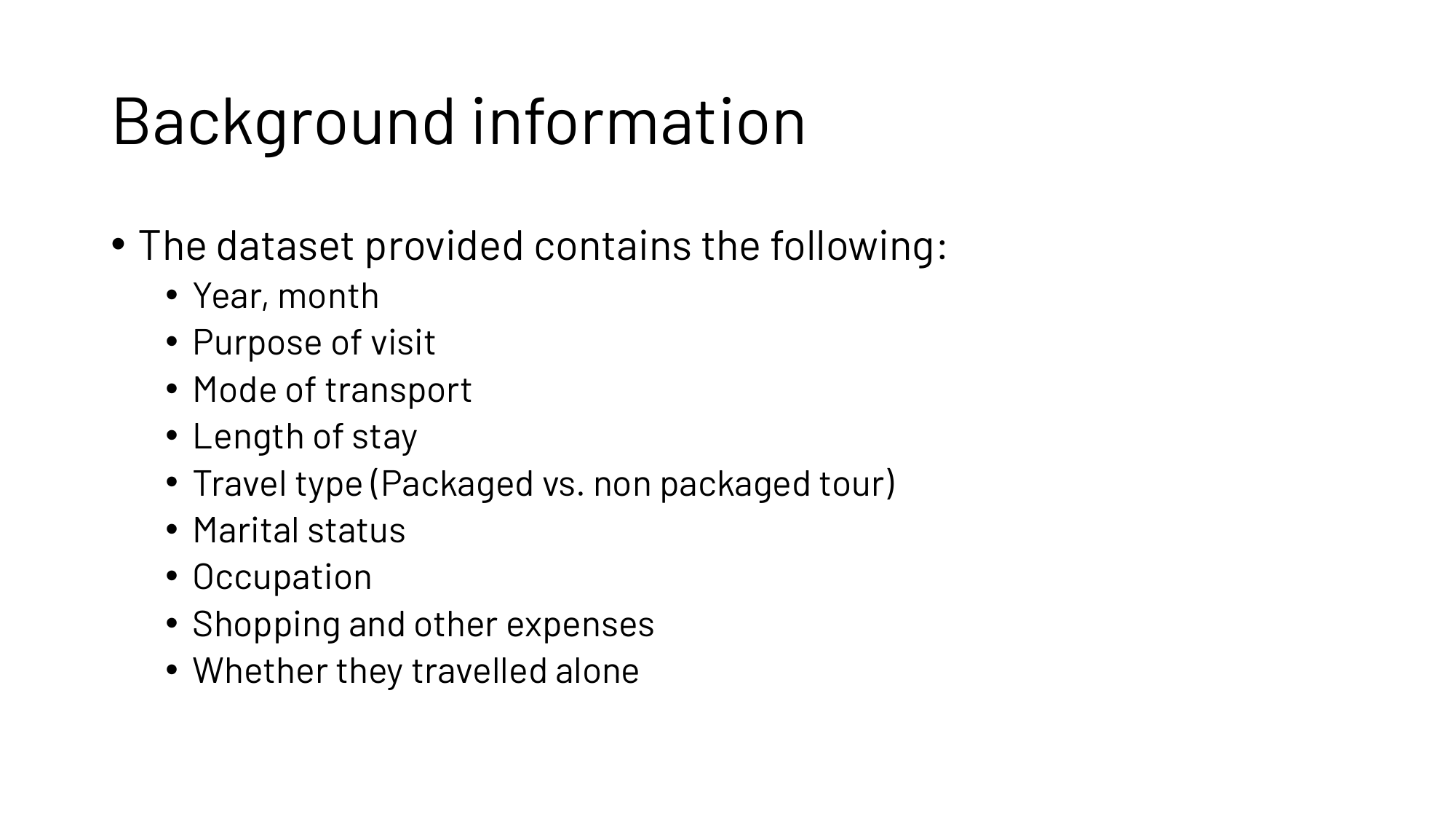

# Background information
The dataset provided contains the following:
Year, month
Purpose of visit
Mode of transport
Length of stay
Travel type (Packaged vs. non packaged tour)
Marital status
Occupation
Shopping and other expenses
Whether they travelled alone